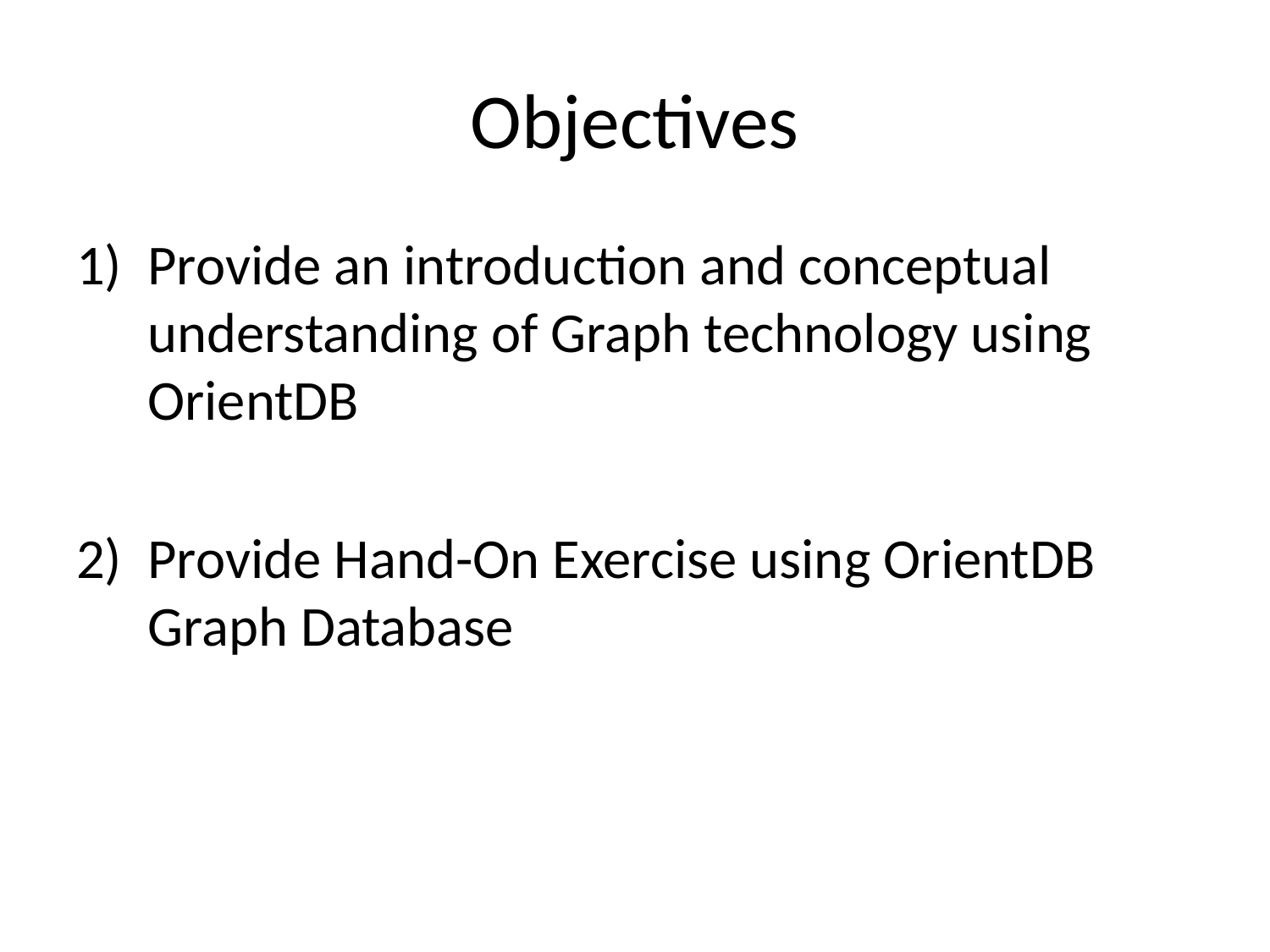

# Objectives
Provide an introduction and conceptual understanding of Graph technology using OrientDB

Provide Hand-On Exercise using OrientDB Graph Database